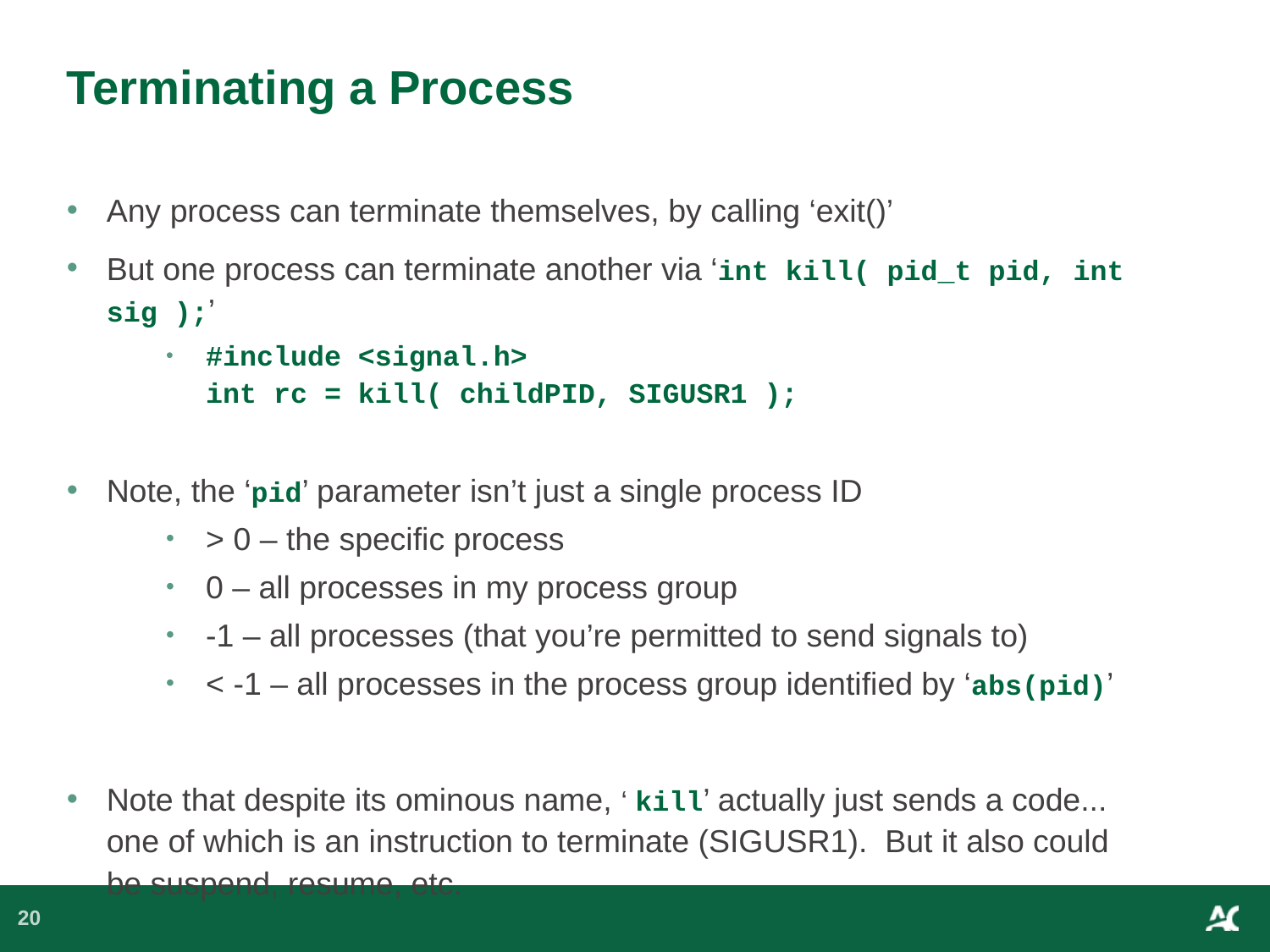

# Terminating a Process
Any process can terminate themselves, by calling ‘exit()’
But one process can terminate another via ‘int kill( pid_t pid, int sig );’
#include <signal.h>
int rc = kill( childPID, SIGUSR1 );
Note, the ‘pid’ parameter isn’t just a single process ID
> 0 – the specific process
0 – all processes in my process group
-1 – all processes (that you’re permitted to send signals to)
< -1 – all processes in the process group identified by ‘abs(pid)’

Note that despite its ominous name, ‘ kill’ actually just sends a code... one of which is an instruction to terminate (SIGUSR1).  But it also could be suspend, resume, etc.
20